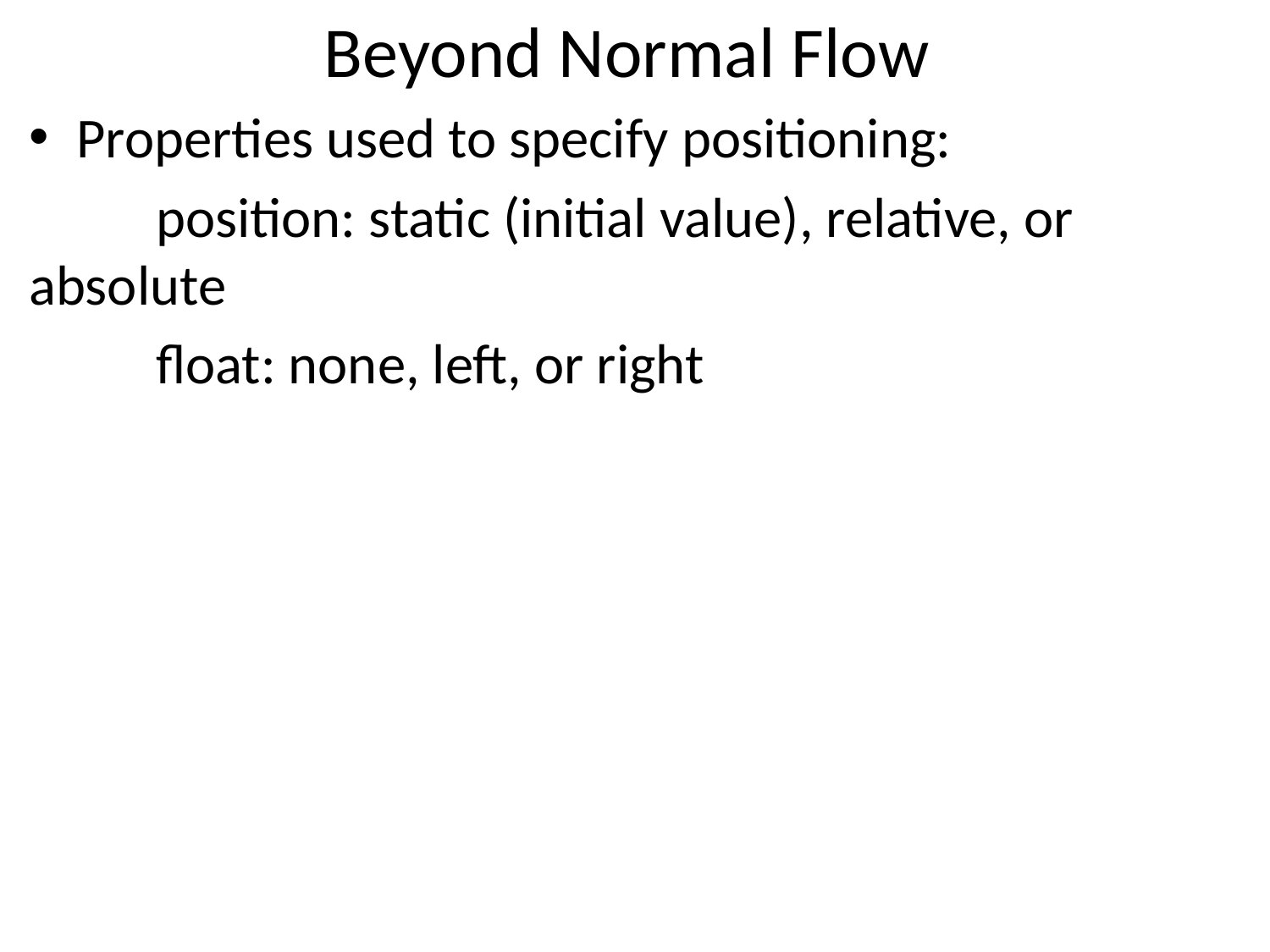

# Beyond Normal Flow
Properties used to specify positioning:
	position: static (initial value), relative, or absolute
	float: none, left, or right